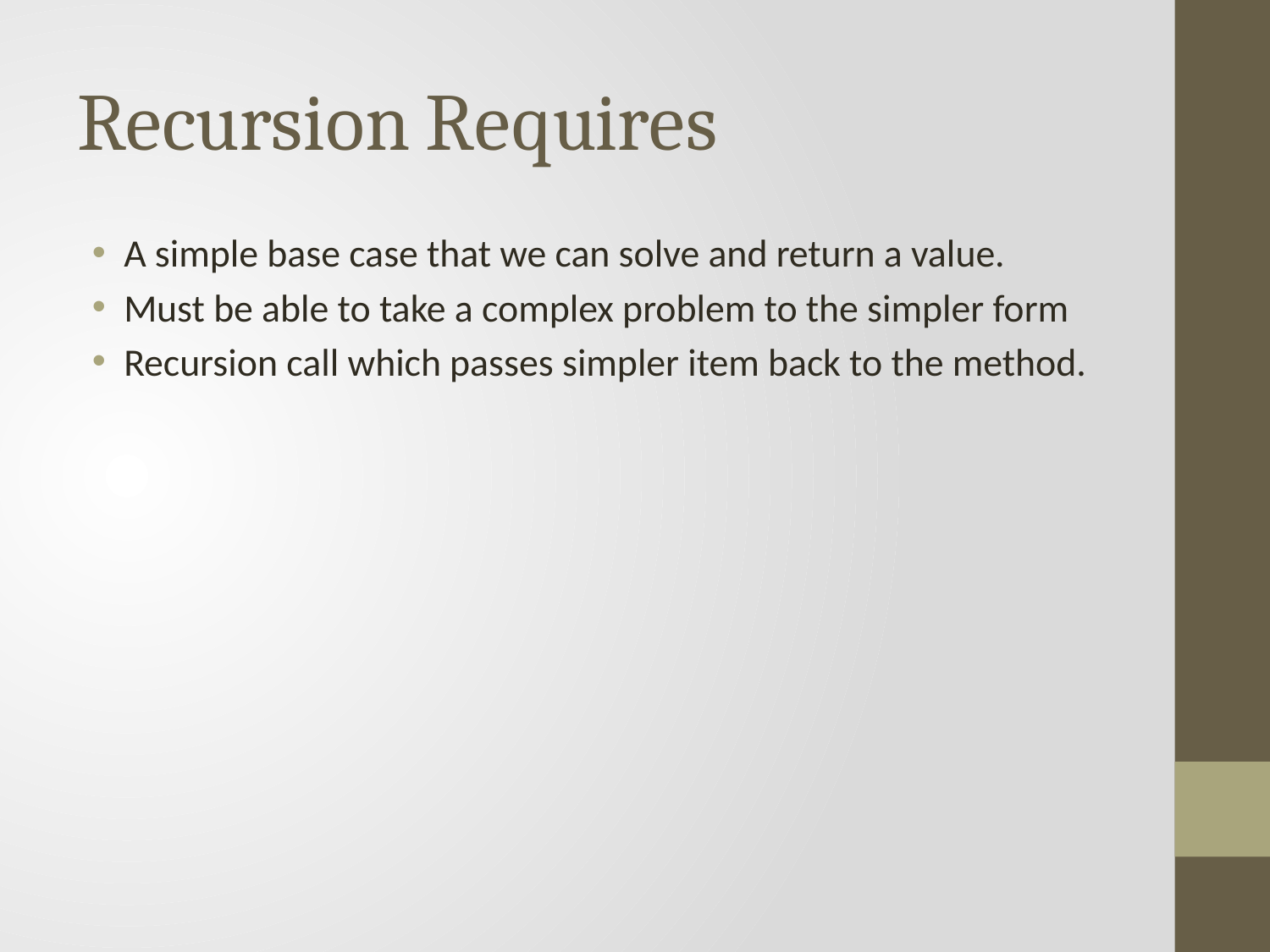

# Recursion Requires
A simple base case that we can solve and return a value.
Must be able to take a complex problem to the simpler form
Recursion call which passes simpler item back to the method.